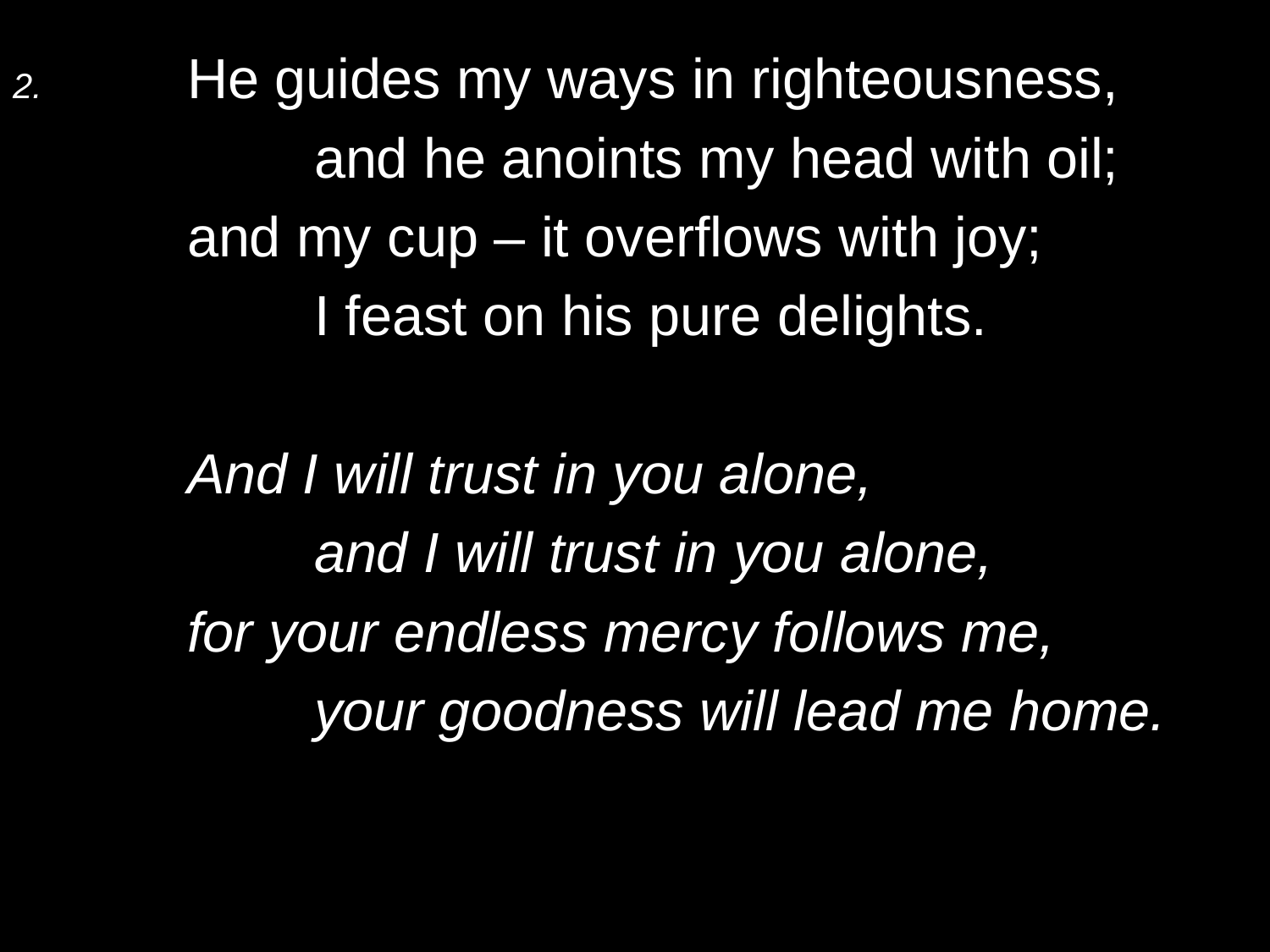

2.	He guides my ways in righteousness,
		and he anoints my head with oil;
	and my cup – it overflows with joy;
		I feast on his pure delights.

	And I will trust in you alone,
		and I will trust in you alone,
	for your endless mercy follows me,
		your goodness will lead me home.